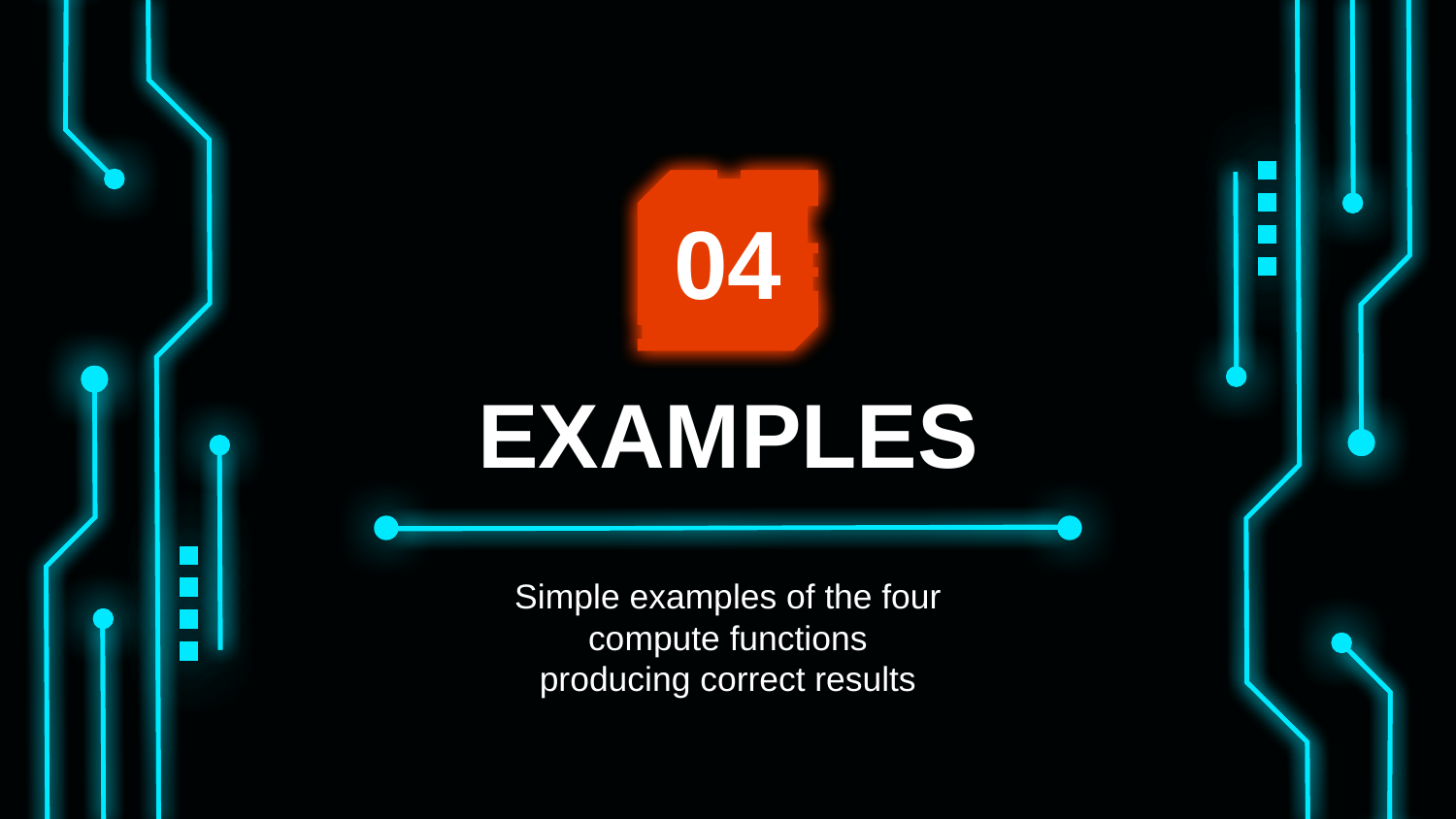

04
# EXAMPLES

Simple examples of the four compute functions producing correct results